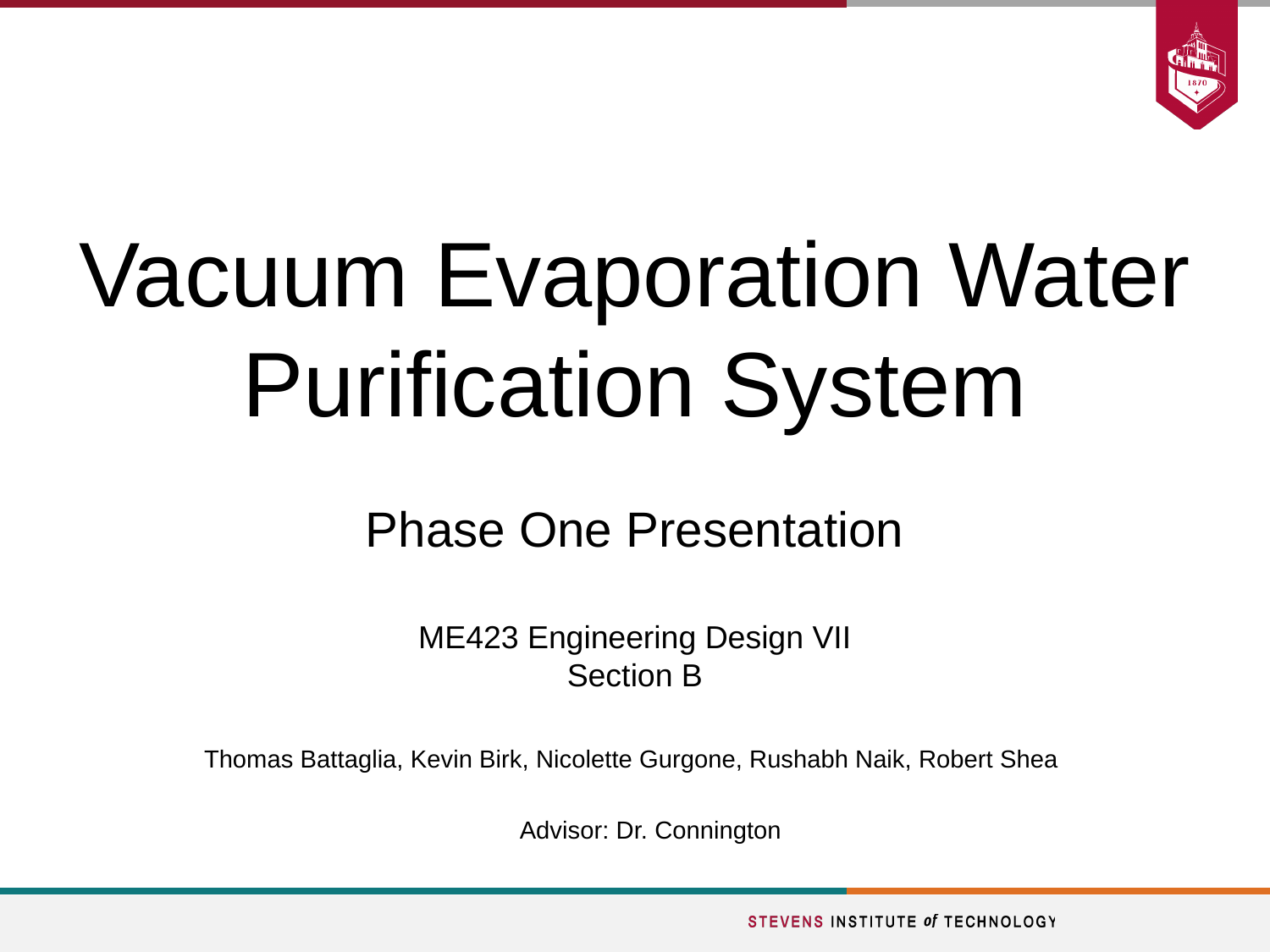

# Vacuum Evaporation Water Purification System
Phase One Presentation

ME423 Engineering Design VII
Section B
Thomas Battaglia, Kevin Birk, Nicolette Gurgone, Rushabh Naik, Robert Shea
Advisor: Dr. Connington